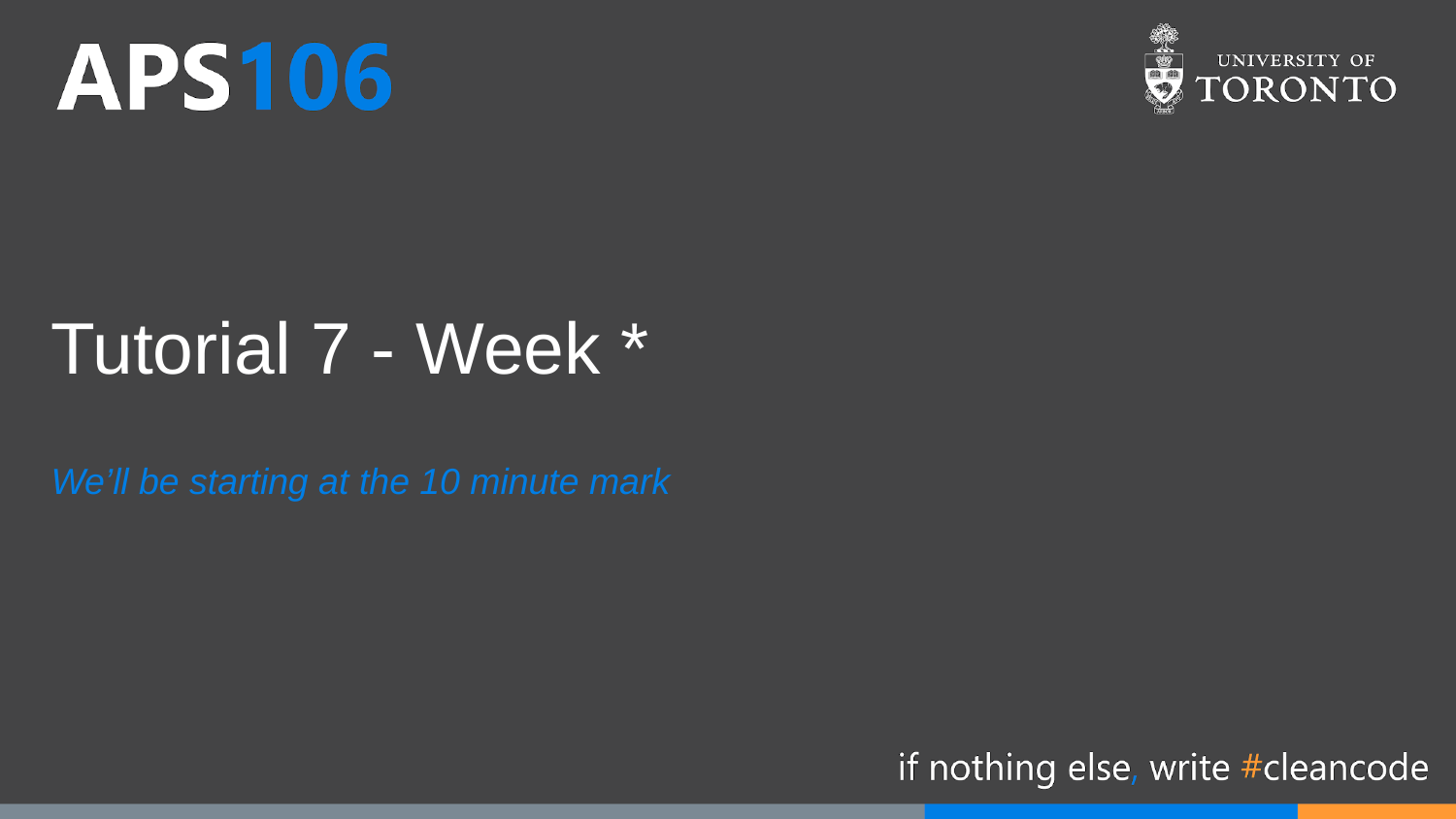

# Tutorial 7 - Week *
We’ll be starting at the 10 minute mark